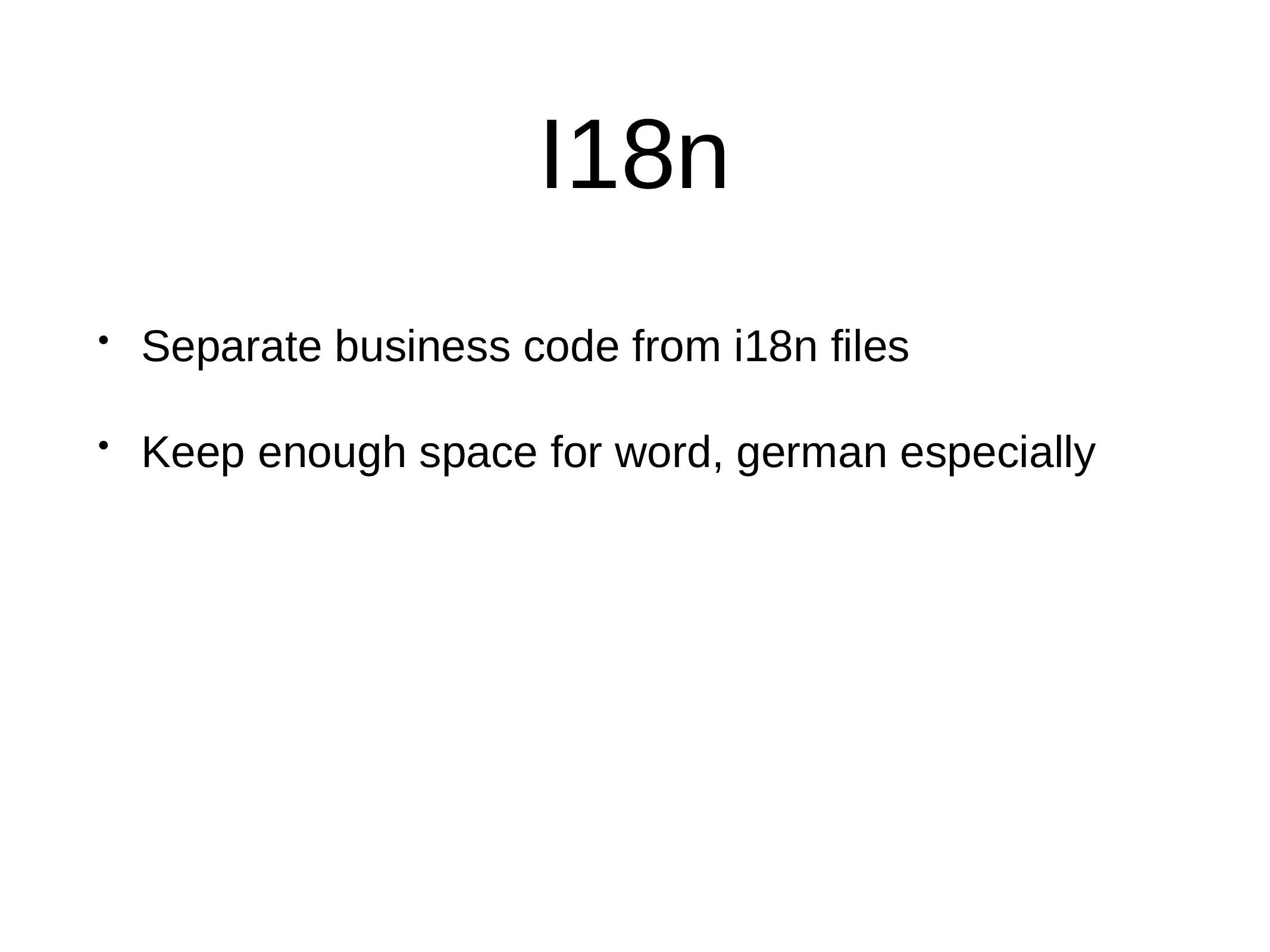

# I18n
Separate business code from i18n files
Keep enough space for word, german especially
12